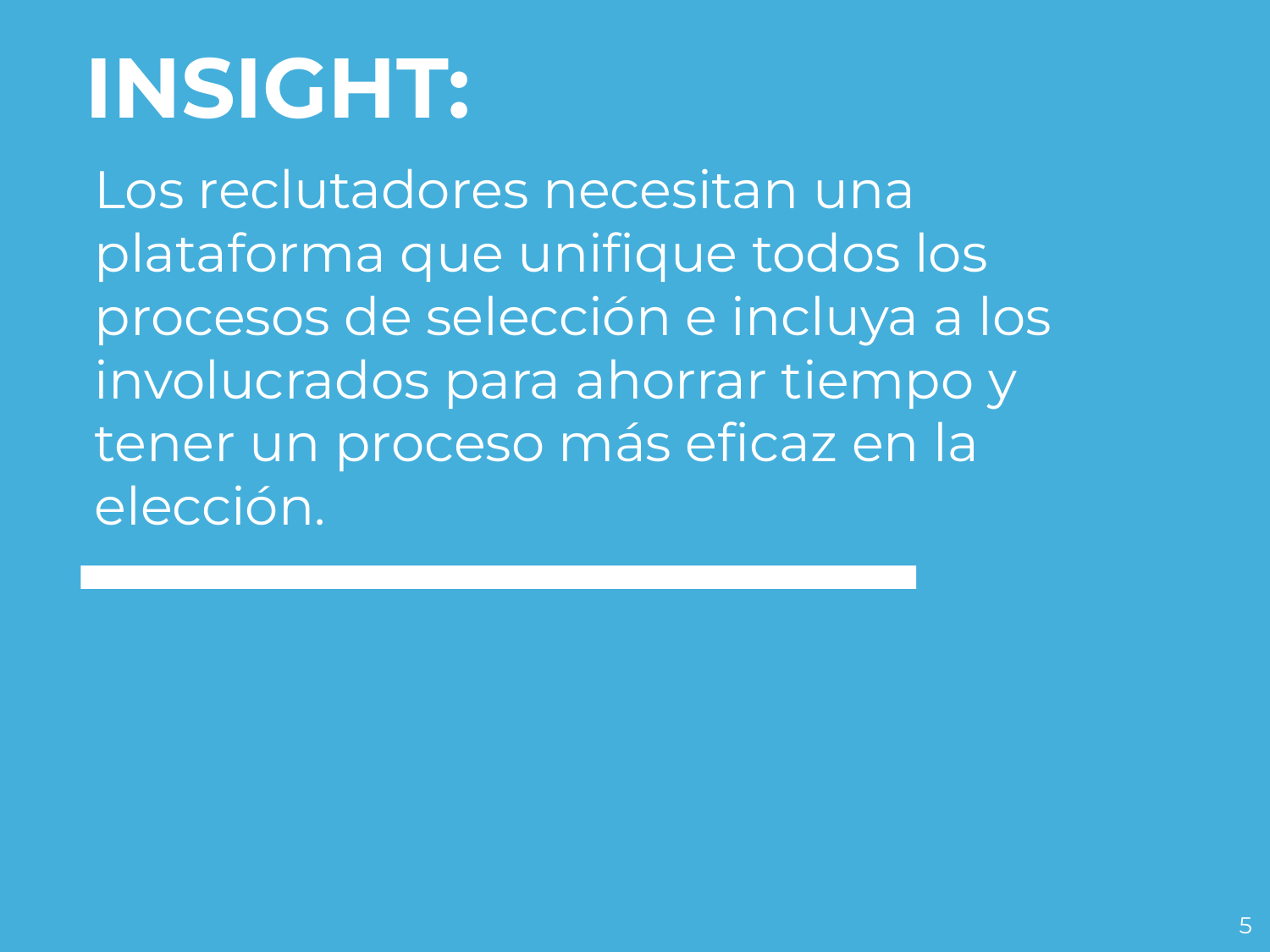

# INSIGHT:

Los reclutadores necesitan una plataforma que unifique todos los procesos de selección e incluya a los involucrados para ahorrar tiempo y tener un proceso más eficaz en la elección.
5